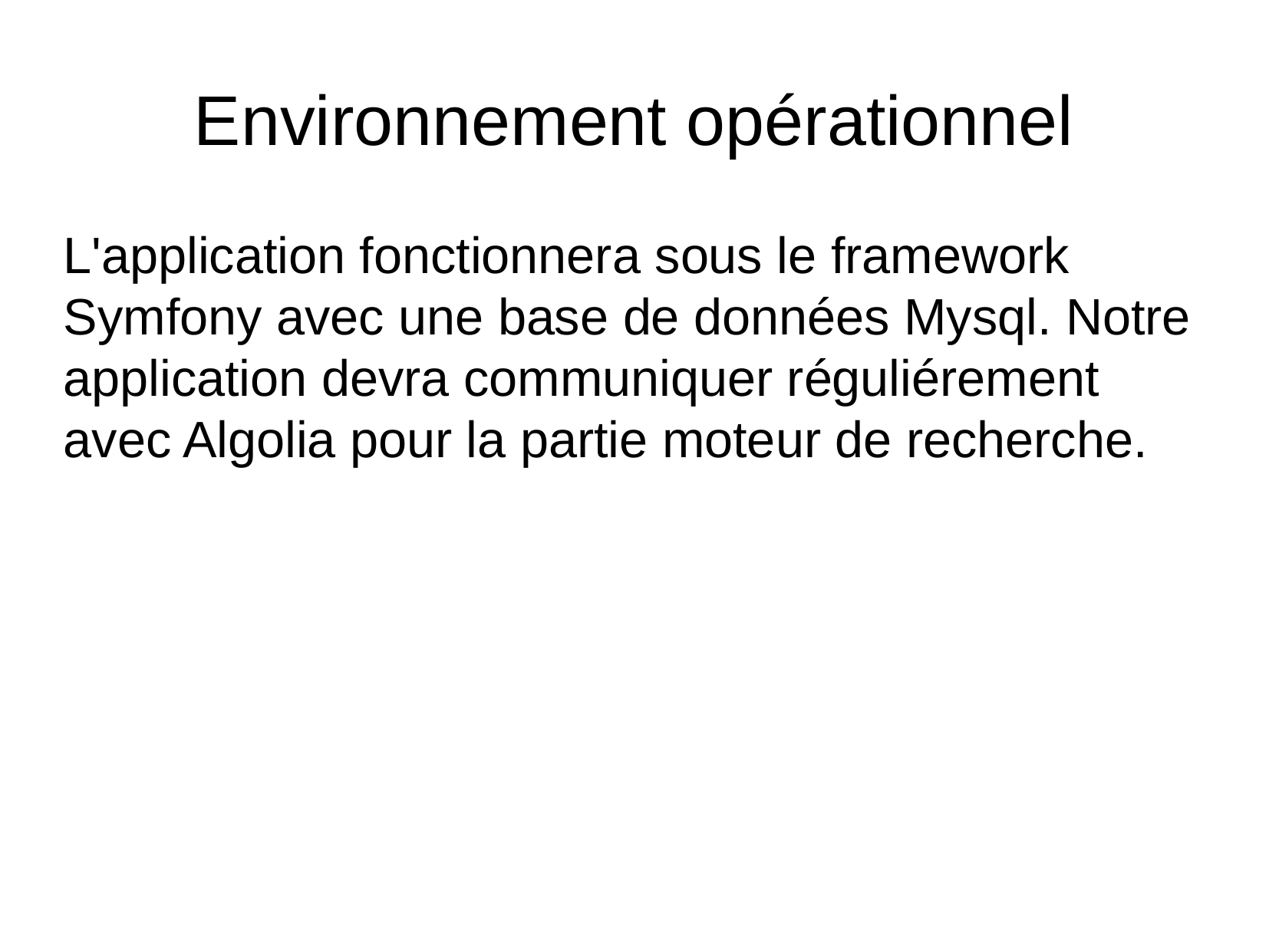

Environnement opérationnel
L'application fonctionnera sous le framework Symfony avec une base de données Mysql. Notre application devra communiquer réguliérement avec Algolia pour la partie moteur de recherche.